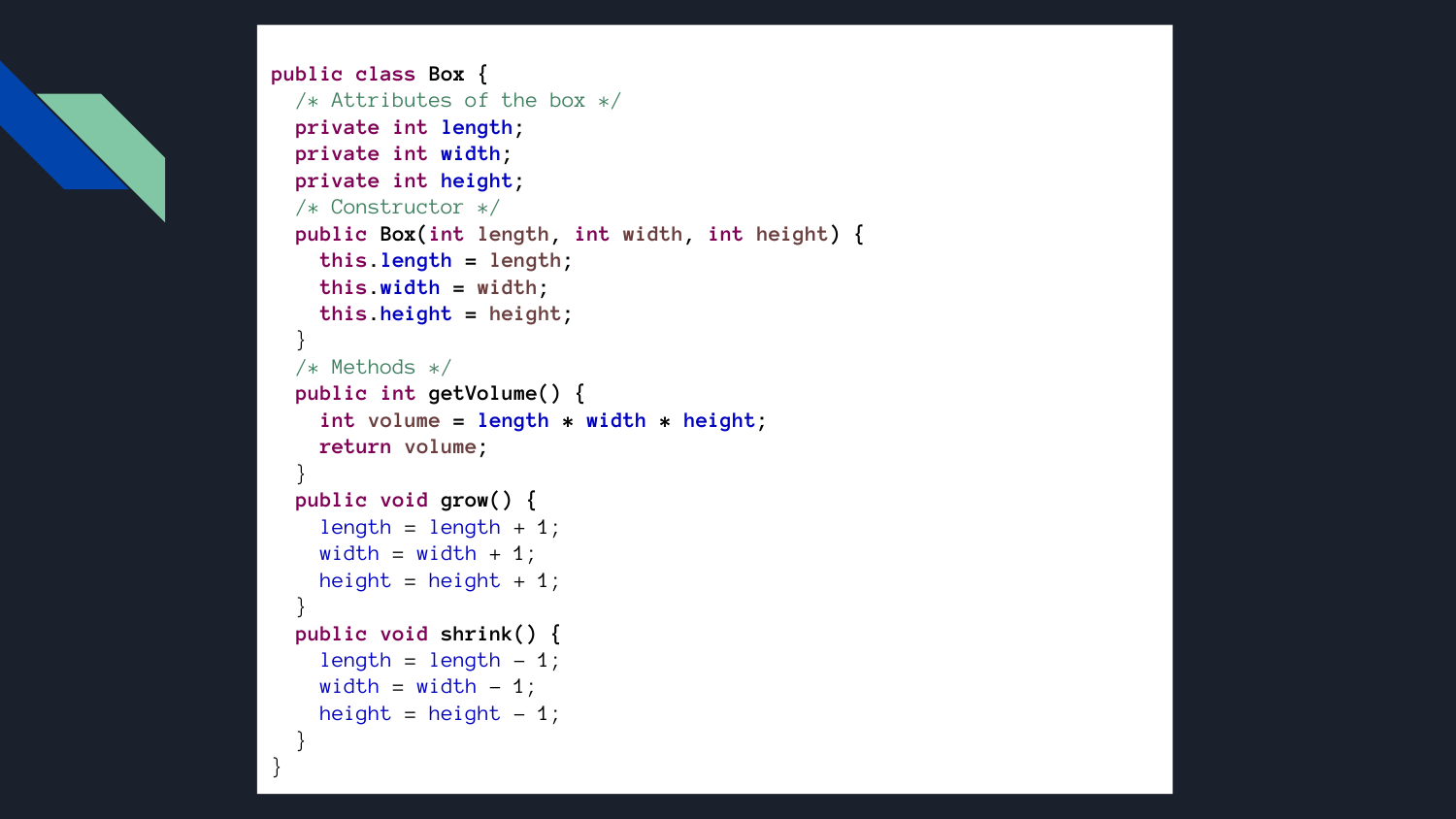

public class Box {
  /* Attributes of the box */
  private int length;
  private int width;
  private int height;
  /* Constructor */
  public Box(int length, int width, int height) {
    this.length = length;
    this.width = width;
    this.height = height;
  }
  /* Methods */
  public int getVolume() {
    int volume = length * width * height;
    return volume;
  }
  public void grow() {
    length = length + 1;
    width = width + 1;
    height = height + 1;
  }
  public void shrink() {
    length = length - 1;
    width = width - 1;
    height = height - 1;
  }
}